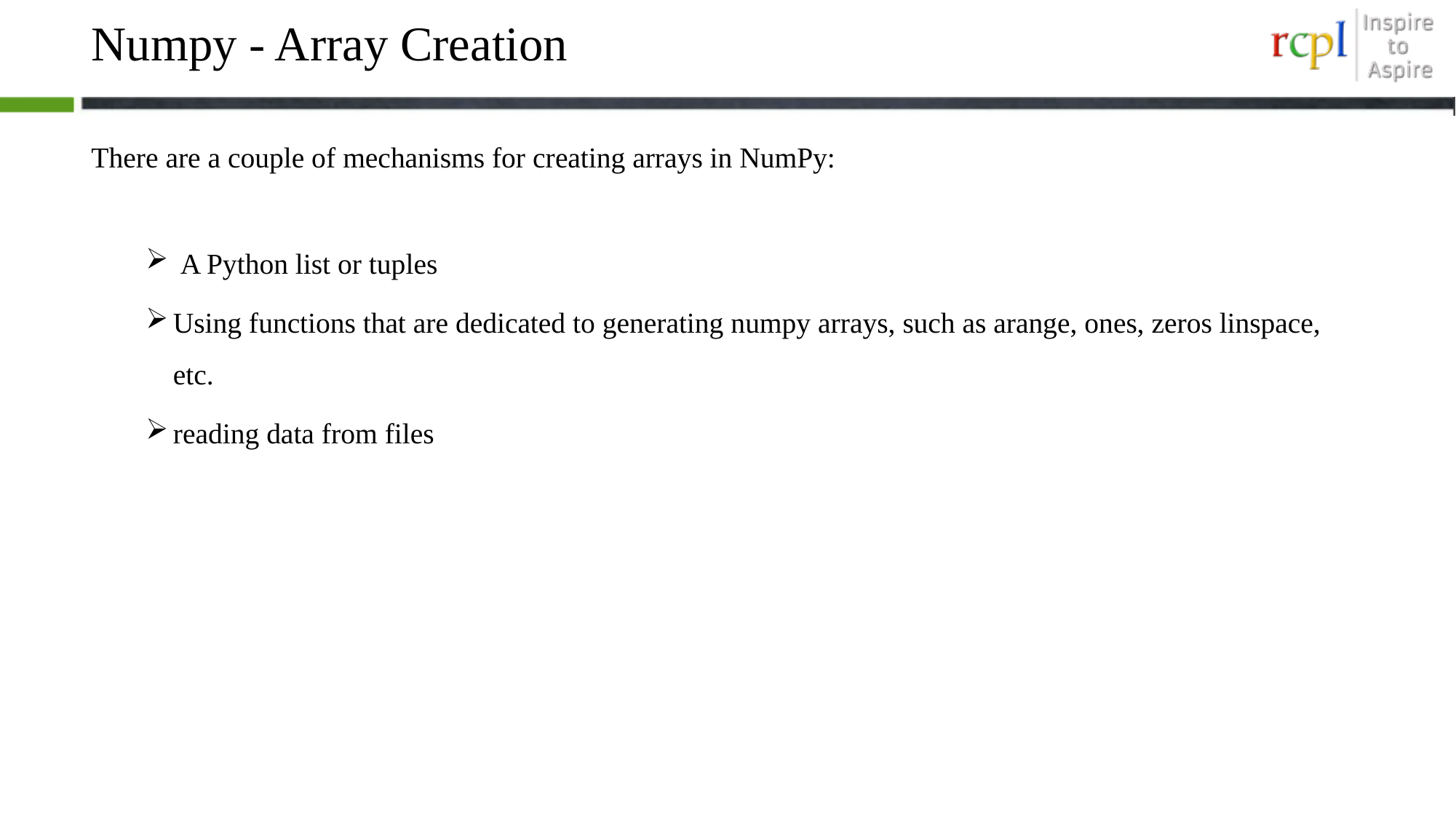

# Numpy - Array Creation
There are a couple of mechanisms for creating arrays in NumPy:

 A Python list or tuples
Using functions that are dedicated to generating numpy arrays, such as arange, ones, zeros linspace, etc.
reading data from files